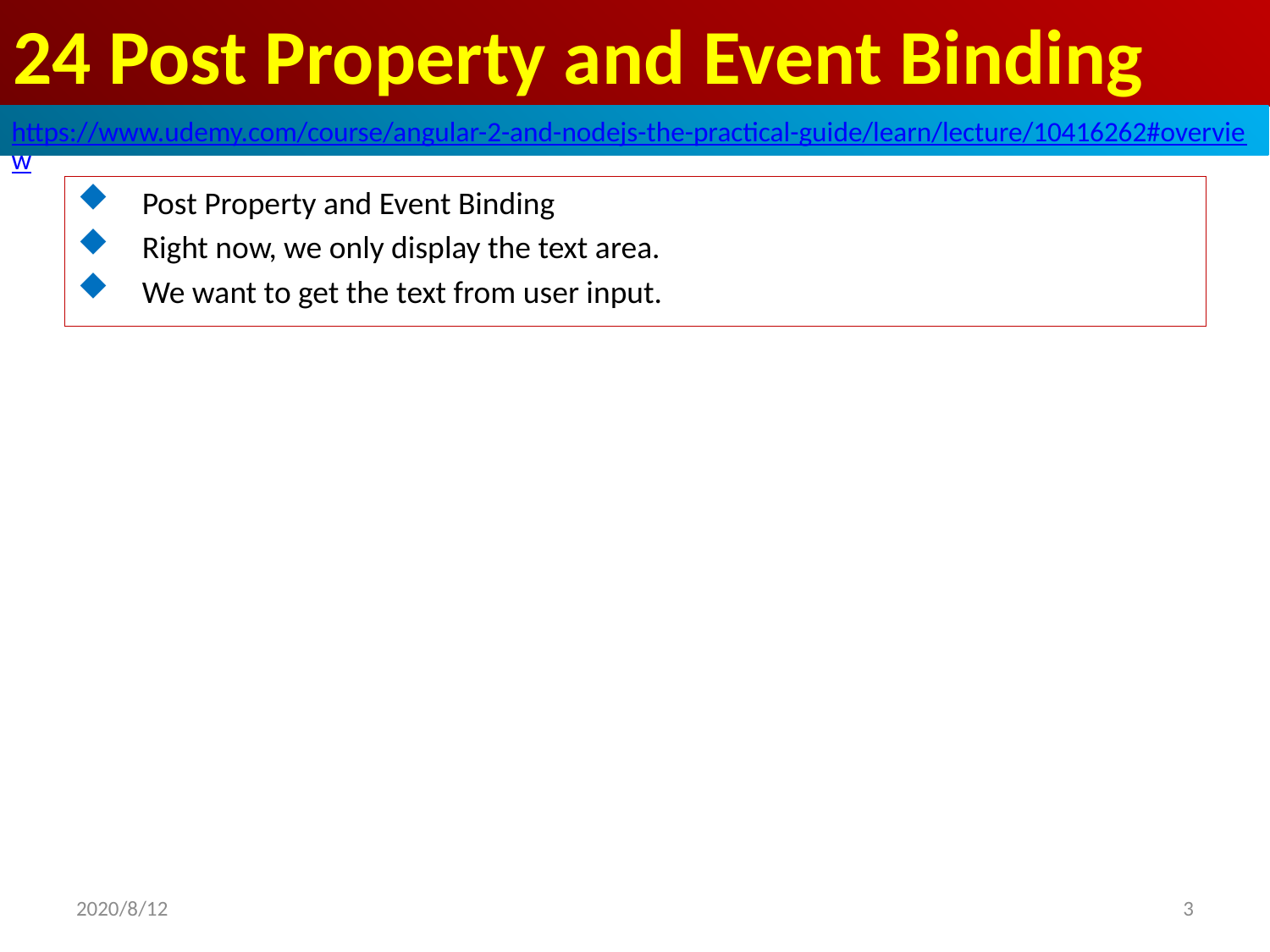

# 24 Post Property and Event Binding
https://www.udemy.com/course/angular-2-and-nodejs-the-practical-guide/learn/lecture/10416262#overview
Post Property and Event Binding
Right now, we only display the text area.
We want to get the text from user input.

3
2020/8/12